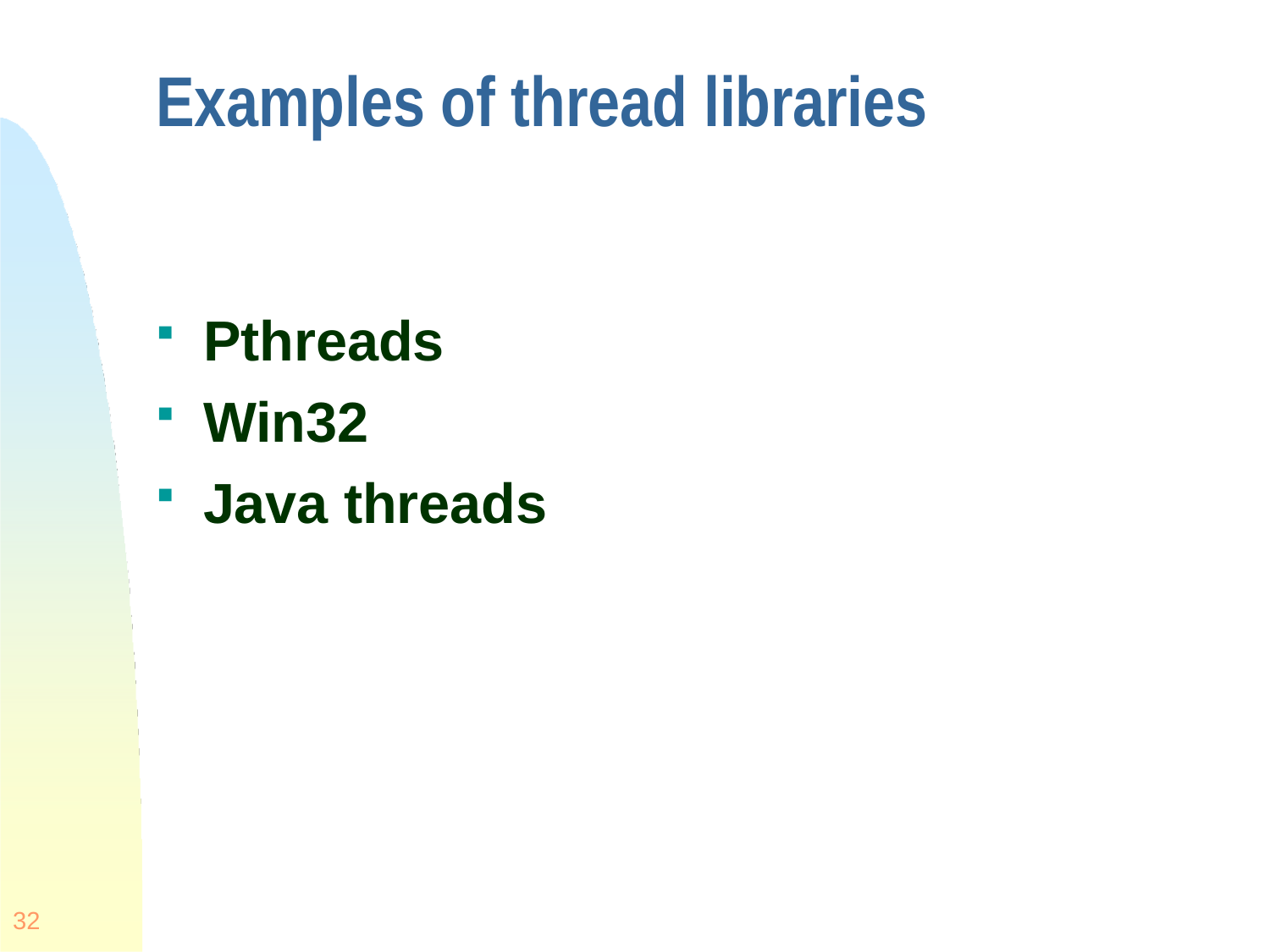

# Examples of thread libraries
Pthreads
Win32
Java threads
32